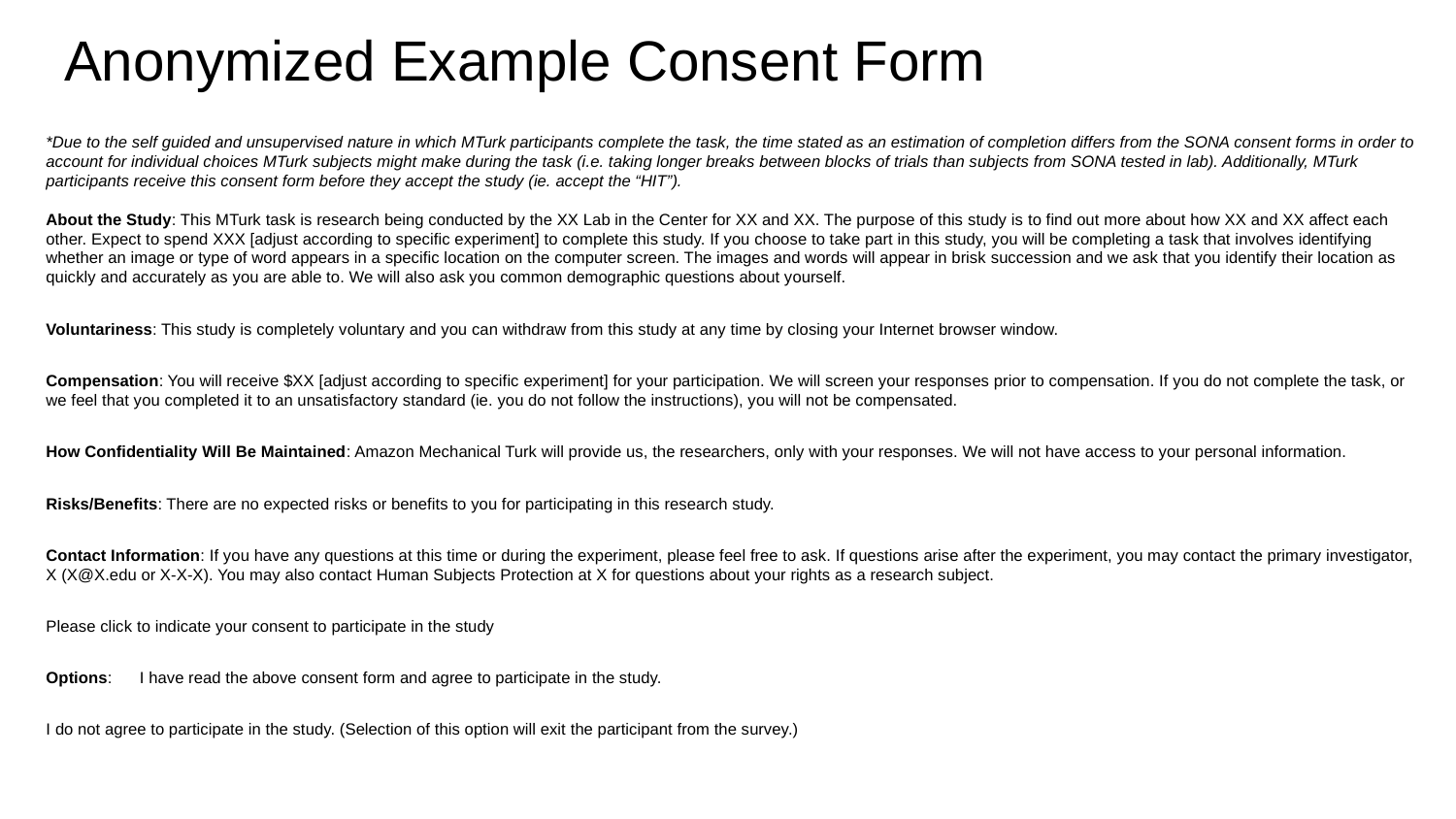

# Anonymized Example Consent Form
*Due to the self guided and unsupervised nature in which MTurk participants complete the task, the time stated as an estimation of completion differs from the SONA consent forms in order to account for individual choices MTurk subjects might make during the task (i.e. taking longer breaks between blocks of trials than subjects from SONA tested in lab). Additionally, MTurk participants receive this consent form before they accept the study (ie. accept the “HIT”).

About the Study: This MTurk task is research being conducted by the XX Lab in the Center for XX and XX. The purpose of this study is to find out more about how XX and XX affect each other. Expect to spend XXX [adjust according to specific experiment] to complete this study. If you choose to take part in this study, you will be completing a task that involves identifying whether an image or type of word appears in a specific location on the computer screen. The images and words will appear in brisk succession and we ask that you identify their location as quickly and accurately as you are able to. We will also ask you common demographic questions about yourself.
Voluntariness: This study is completely voluntary and you can withdraw from this study at any time by closing your Internet browser window.
Compensation: You will receive $XX [adjust according to specific experiment] for your participation. We will screen your responses prior to compensation. If you do not complete the task, or we feel that you completed it to an unsatisfactory standard (ie. you do not follow the instructions), you will not be compensated.
How Confidentiality Will Be Maintained: Amazon Mechanical Turk will provide us, the researchers, only with your responses. We will not have access to your personal information.
Risks/Benefits: There are no expected risks or benefits to you for participating in this research study.
Contact Information: If you have any questions at this time or during the experiment, please feel free to ask. If questions arise after the experiment, you may contact the primary investigator, X (X@X.edu or X-X-X). You may also contact Human Subjects Protection at X for questions about your rights as a research subject.
Please click to indicate your consent to participate in the study
Options:      I have read the above consent form and agree to participate in the study.
I do not agree to participate in the study. (Selection of this option will exit the participant from the survey.)